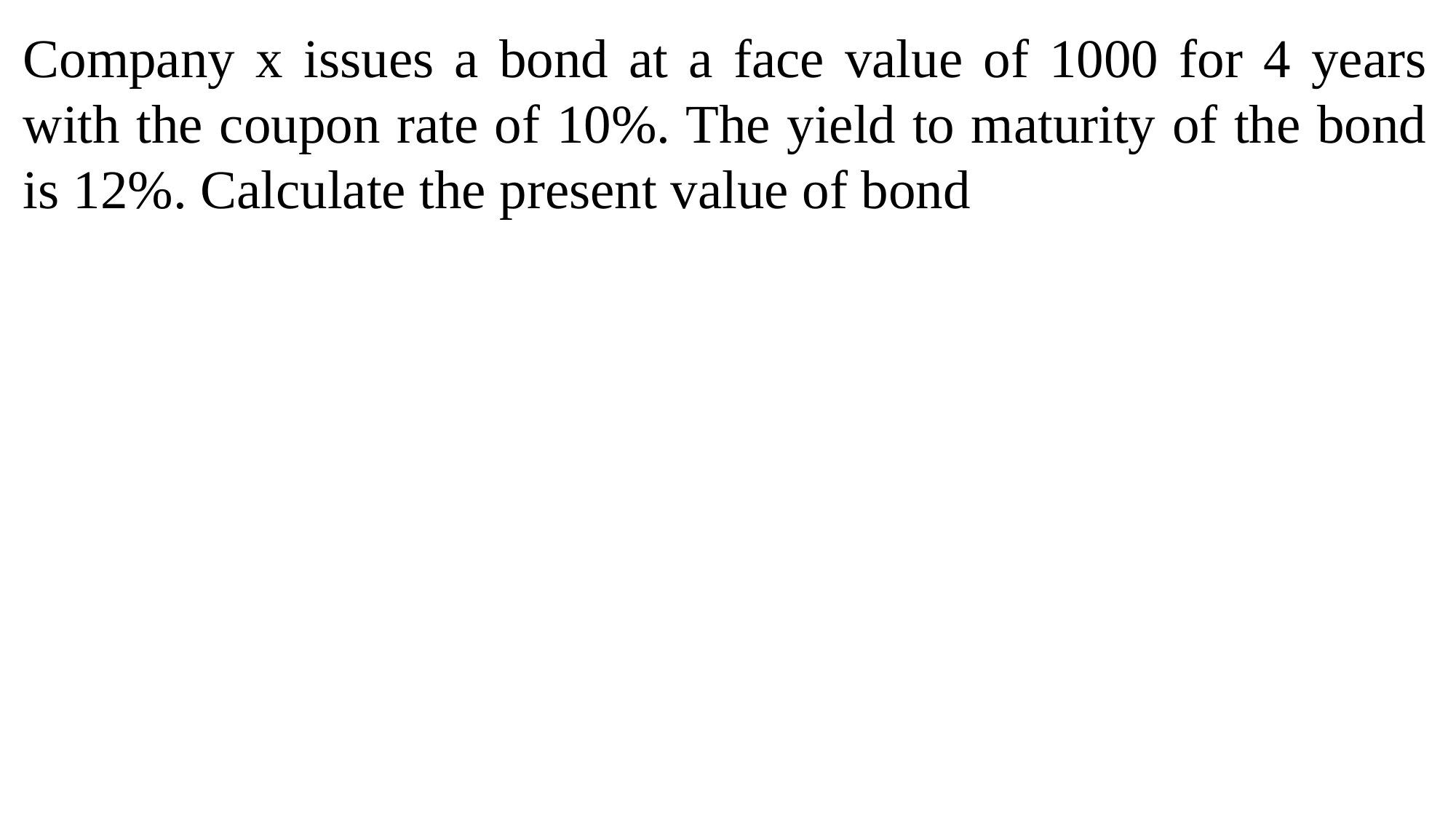

Company x issues a bond at a face value of 1000 for 4 years with the coupon rate of 10%. The yield to maturity of the bond is 12%. Calculate the present value of bond